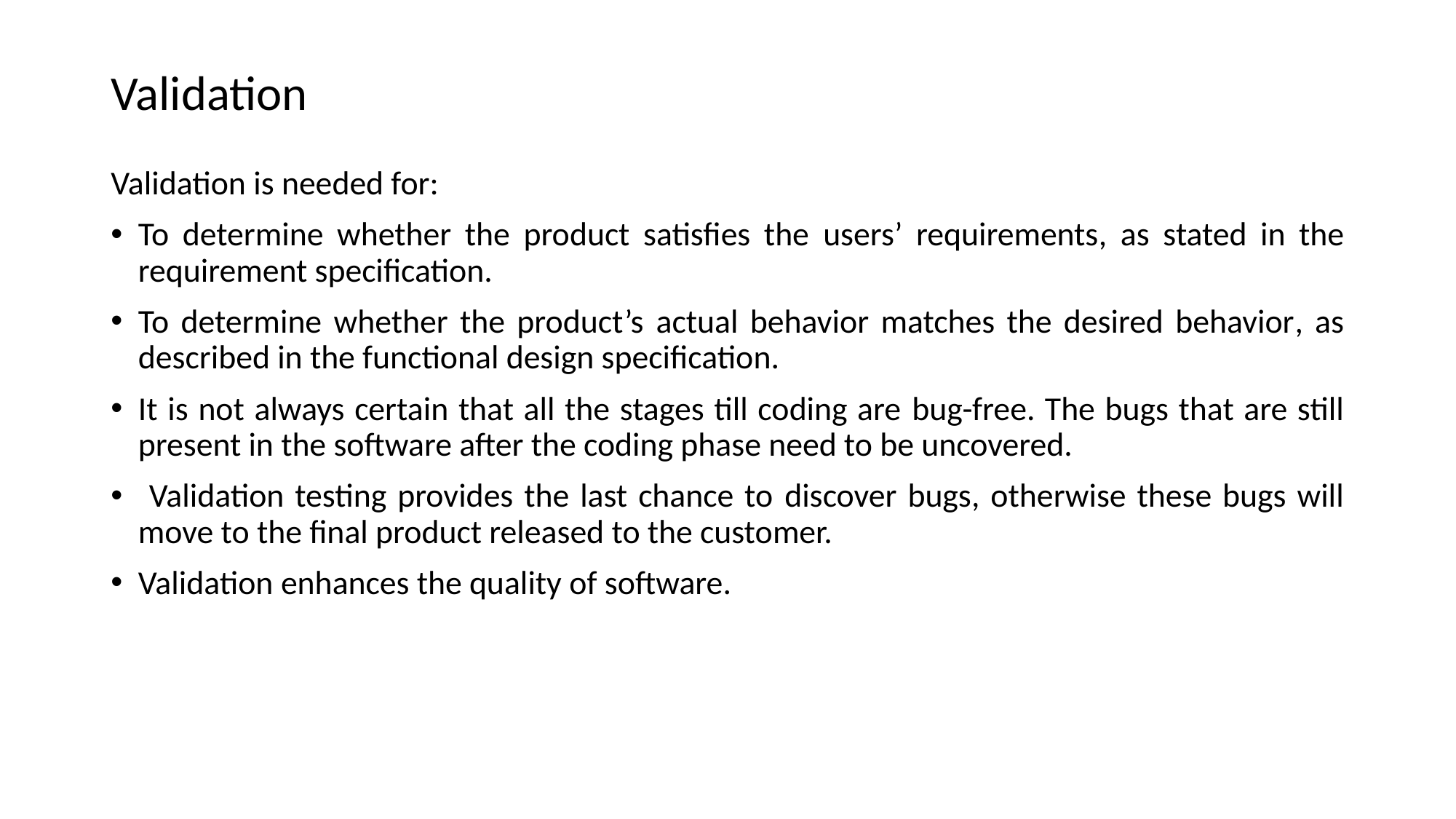

# Validation
Validation is needed for:
To determine whether the product satisfies the users’ requirements, as stated in the requirement specification.
To determine whether the product’s actual behavior matches the desired behavior, as described in the functional design specification.
It is not always certain that all the stages till coding are bug-free. The bugs that are still present in the software after the coding phase need to be uncovered.
 Validation testing provides the last chance to discover bugs, otherwise these bugs will move to the final product released to the customer.
Validation enhances the quality of software.